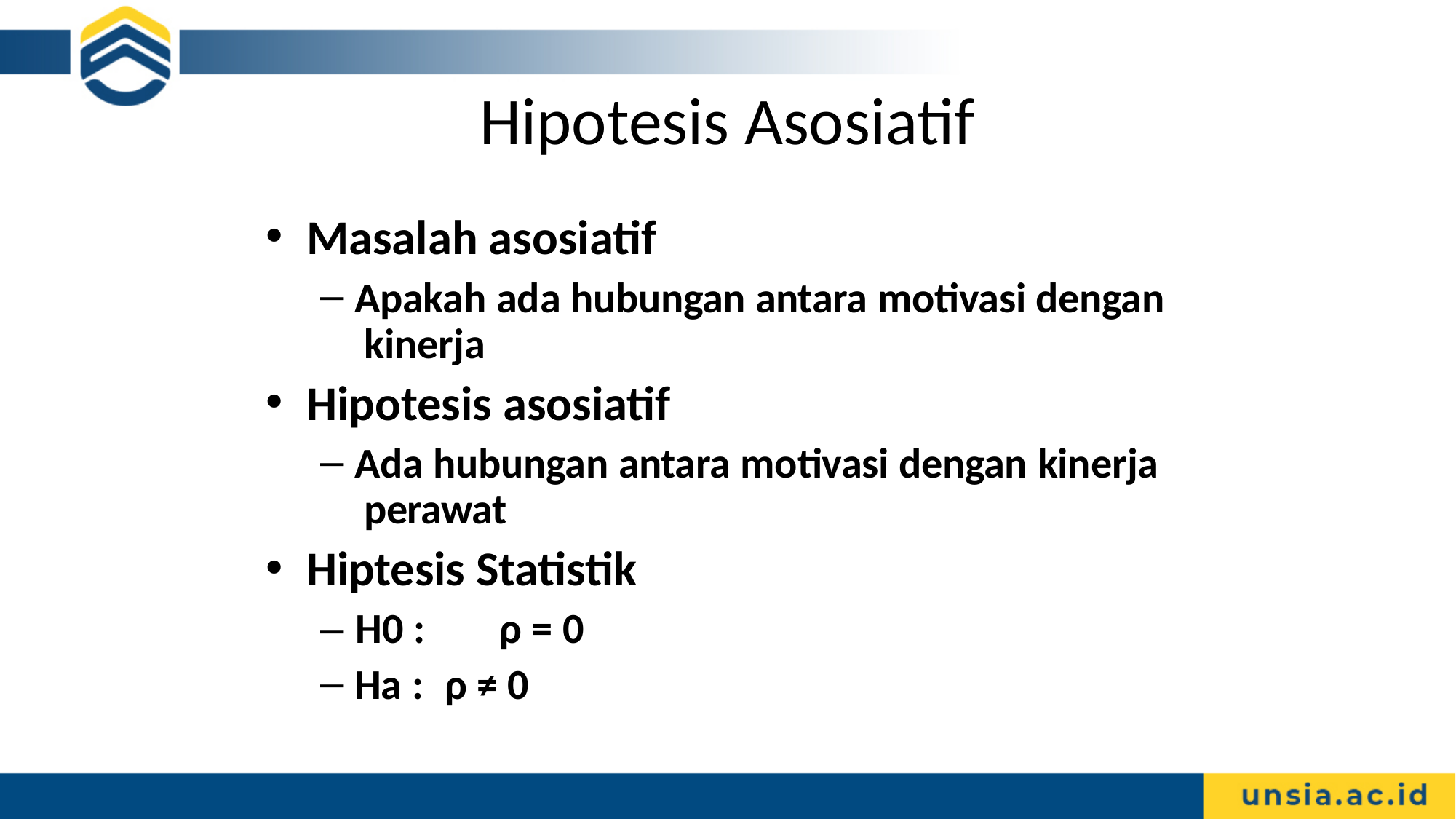

# Hipotesis Asosiatif
Masalah asosiatif
Apakah ada hubungan antara motivasi dengan  kinerja
Hipotesis asosiatif
Ada hubungan antara motivasi dengan kinerja  perawat
Hiptesis Statistik
– H0 :	ρ = 0
Ha :	ρ ≠ 0